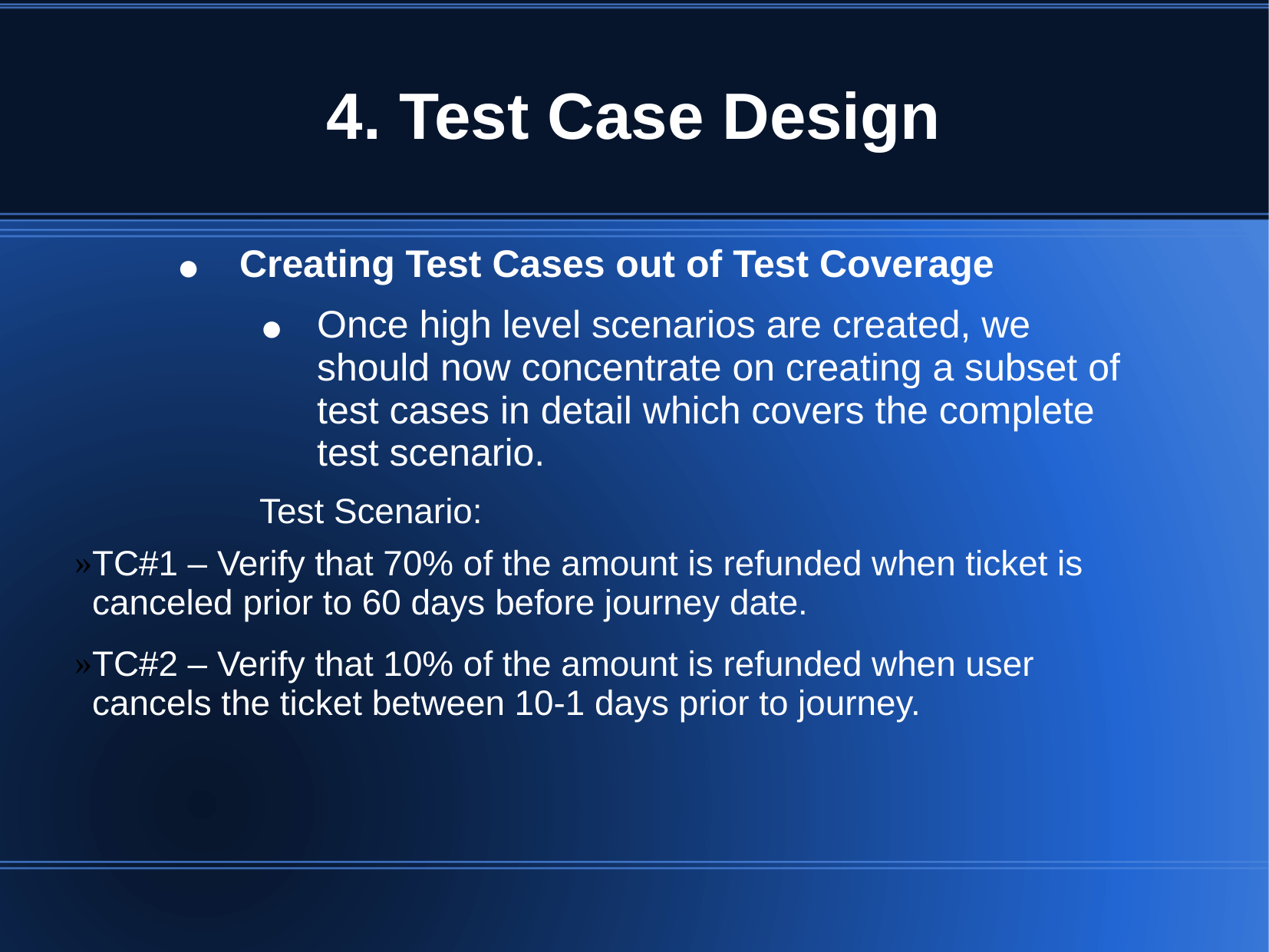

# 4. Test Case Design
Creating Test Cases out of Test Coverage
Once high level scenarios are created, we should now concentrate on creating a subset of test cases in detail which covers the complete test scenario.
Test Scenario:
TC#1 – Verify that 70% of the amount is refunded when ticket is canceled prior to 60 days before journey date.
TC#2 – Verify that 10% of the amount is refunded when user cancels the ticket between 10-1 days prior to journey.